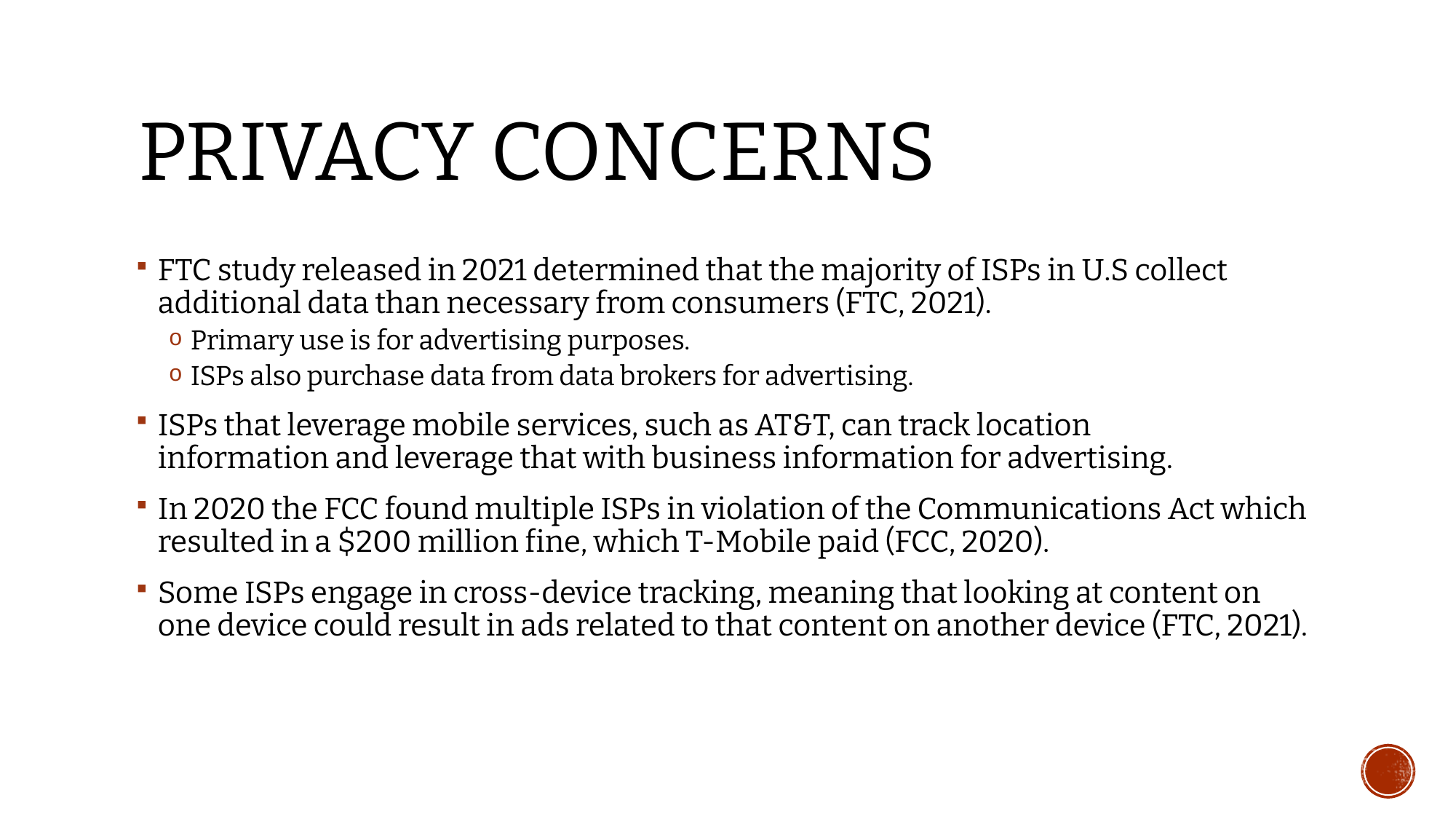

# Privacy concerns
FTC study released in 2021 determined that the majority of ISPs in U.S collect additional data than necessary from consumers (FTC, 2021).
Primary use is for advertising purposes.
ISPs also purchase data from data brokers for advertising.
ISPs that leverage mobile services, such as AT&T, can track location information and leverage that with business information for advertising.
In 2020 the FCC found multiple ISPs in violation of the Communications Act which resulted in a $200 million fine, which T-Mobile paid (FCC, 2020).
Some ISPs engage in cross-device tracking, meaning that looking at content on one device could result in ads related to that content on another device (FTC, 2021).